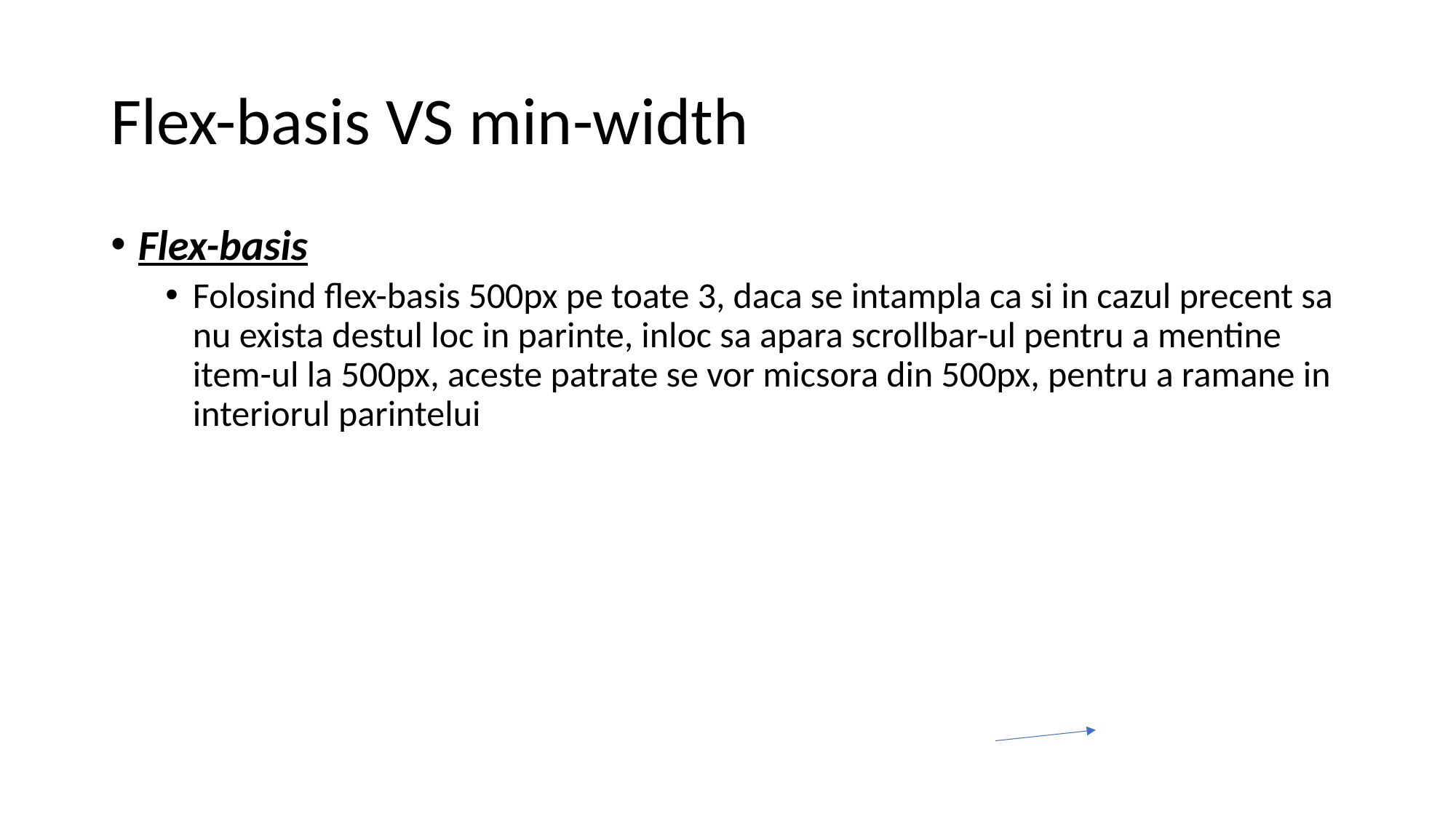

# Flex-basis VS min-width
Flex-basis
Folosind flex-basis 500px pe toate 3, daca se intampla ca si in cazul precent sa nu exista destul loc in parinte, inloc sa apara scrollbar-ul pentru a mentine item-ul la 500px, aceste patrate se vor micsora din 500px, pentru a ramane in interiorul parintelui